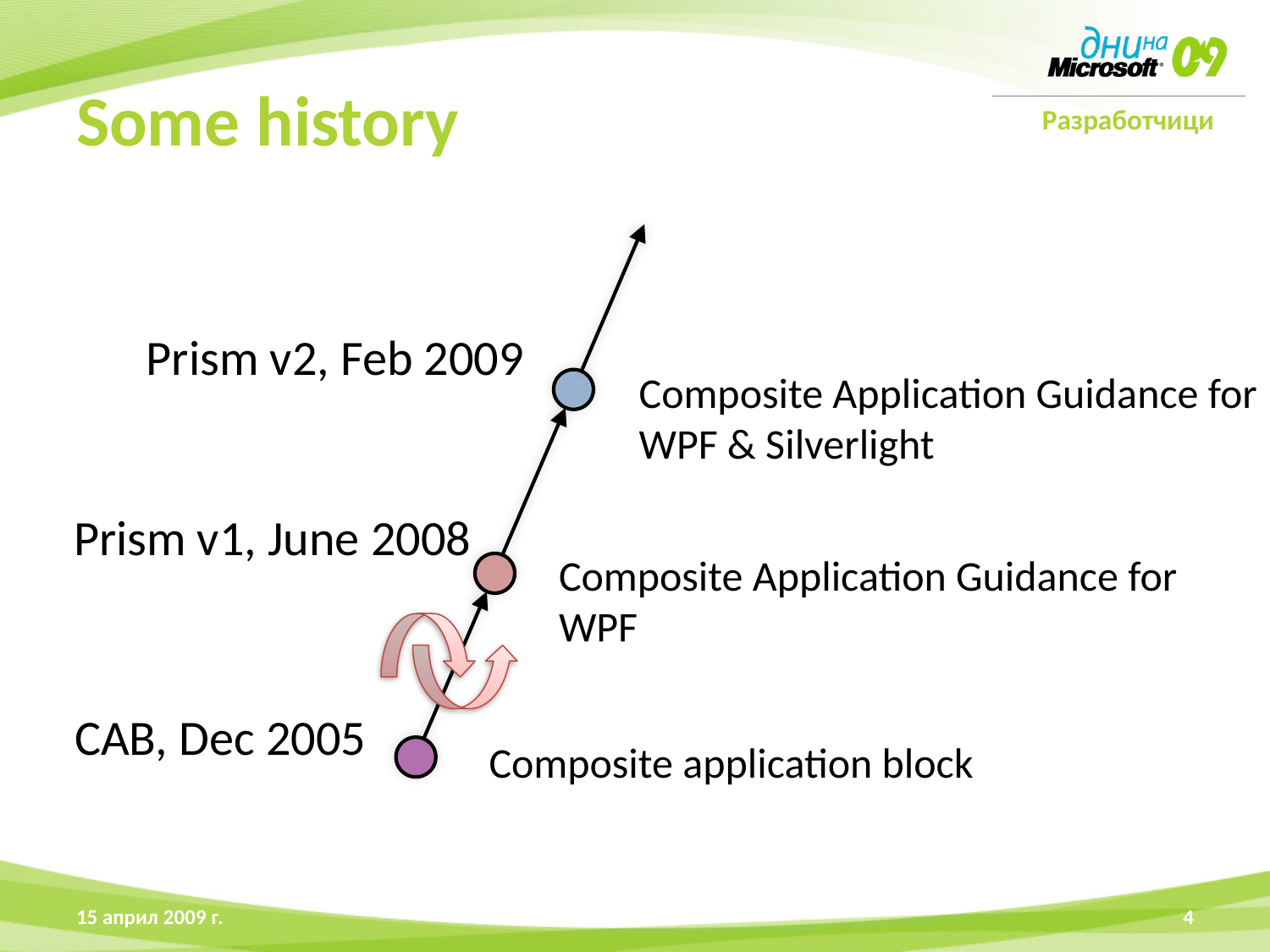

# Some history

Prism v2, Feb 2009
Composite Application Guidance for WPF & Silverlight

Prism v1, June 2008
Composite Application Guidance for WPF

CAB, Dec 2005
Composite application block

15 април 2009 г.
4